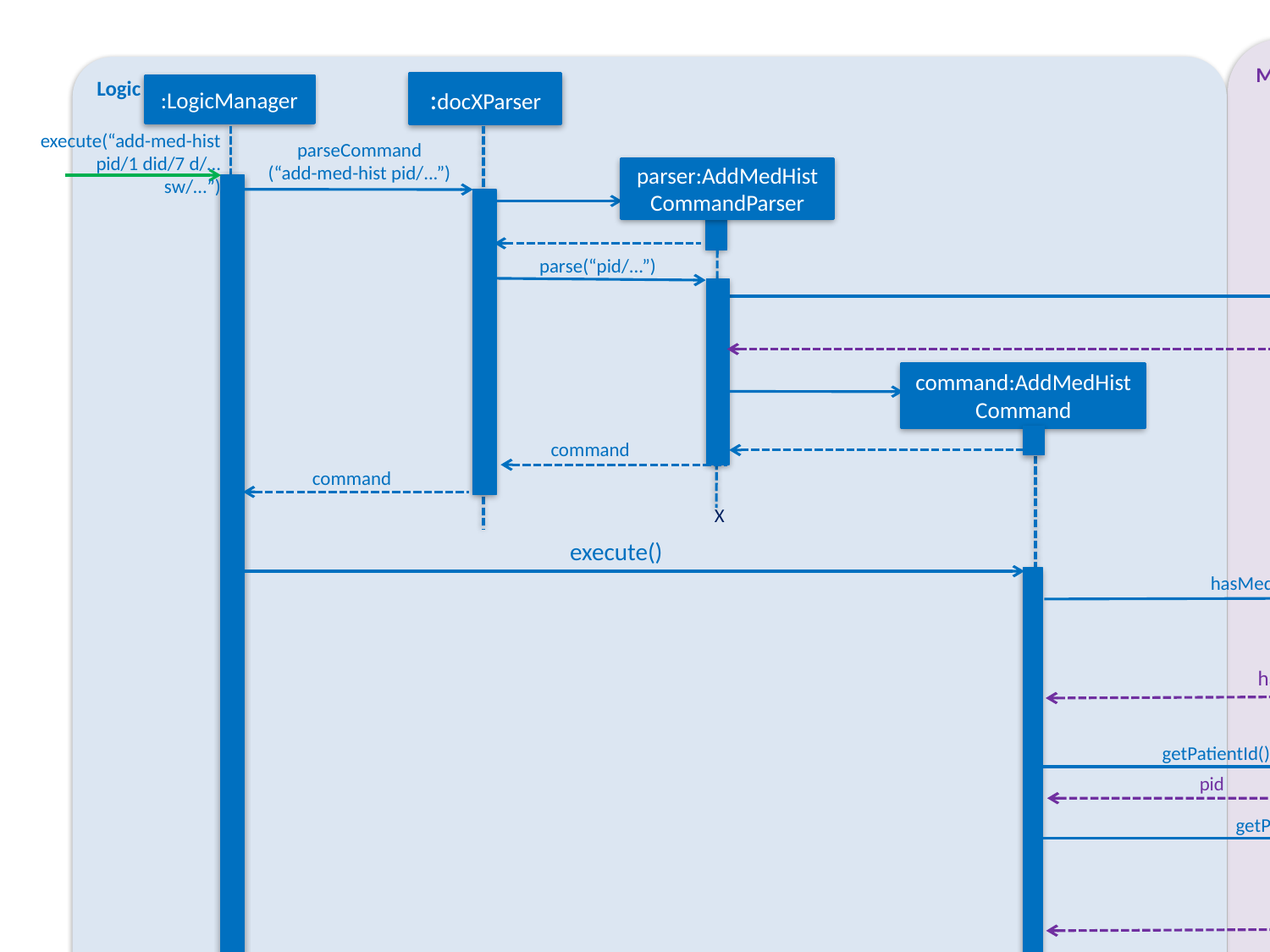

Model
Logic
:docXParser
:LogicManager
execute(“add-med-hist pid/1 did/7 d/… sw/…”)
parseCommand
(“add-med-hist pid/...”)
parser:AddMedHist
CommandParser

parse(“pid/...”)
medHist:
MedicalHistory

command:AddMedHist
Command

command
command
X
: Model
execute()
:VersionedDocX
:UniqueMedHistList

hasMedHist(medHist)
hasMedHist(medHist)

contains(medHist)

hasOrNot
hasOrNot
hasOrNot
getPatientId()

pid
:UniquePatientList
getPatientById(pid)
getPatientById(pid)
findPatientById(pid)

patient
patient
patient
setPatient(patient)

getDoctorId()

:UniqueDoctorList
did
getDoctorById(did)
getDoctorById(did)

findDoctorById(did)

doctor
doctor
doctor
setDoctor(doctor)

X
addMedHist(medHist)
addMedHist(medHist)
add(medHist)

result
result
X